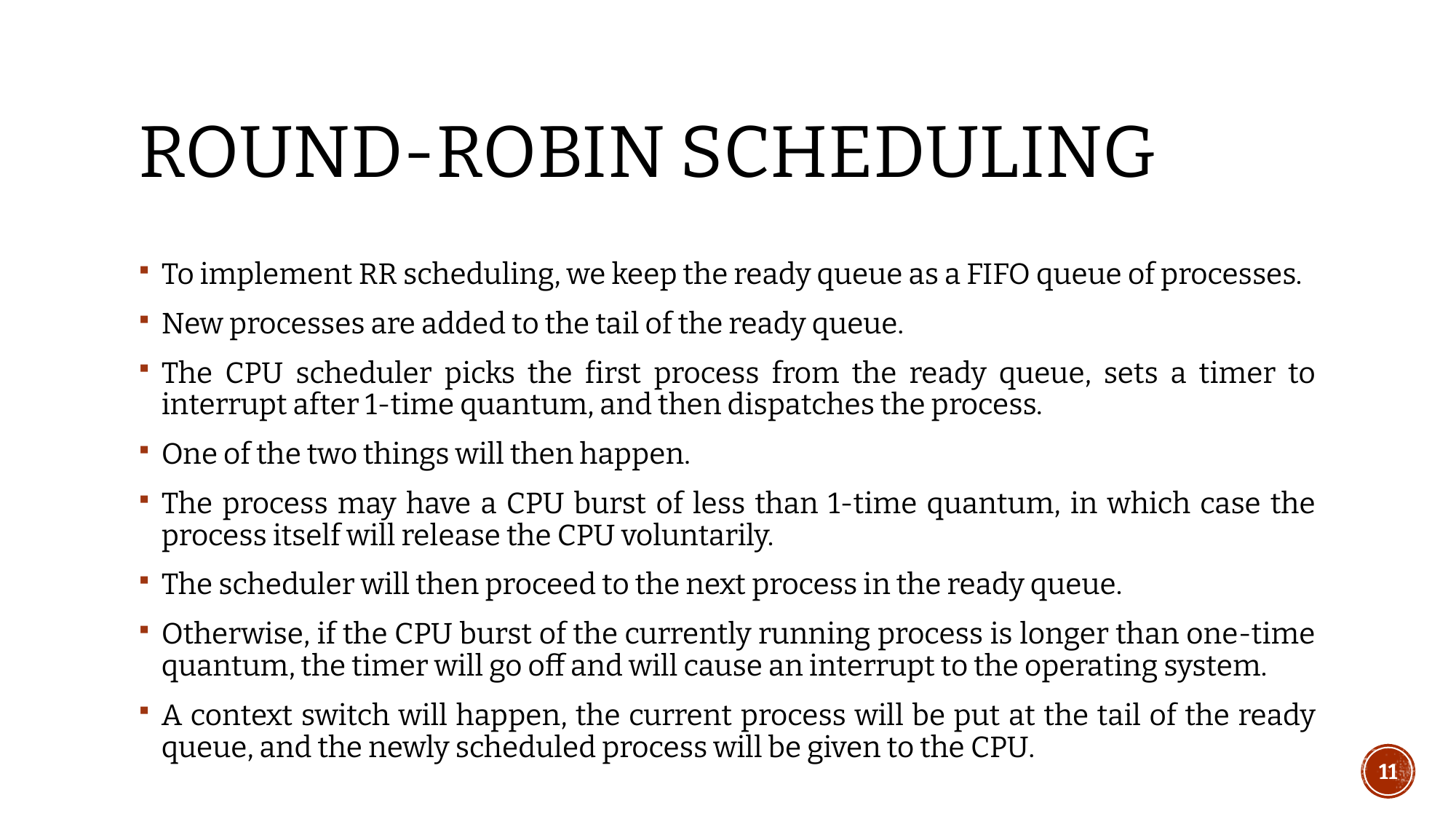

# Round-Robin Scheduling
To implement RR scheduling, we keep the ready queue as a FIFO queue of processes.
New processes are added to the tail of the ready queue.
The CPU scheduler picks the first process from the ready queue, sets a timer to interrupt after 1-time quantum, and then dispatches the process.
One of the two things will then happen.
The process may have a CPU burst of less than 1-time quantum, in which case the process itself will release the CPU voluntarily.
The scheduler will then proceed to the next process in the ready queue.
Otherwise, if the CPU burst of the currently running process is longer than one-time quantum, the timer will go off and will cause an interrupt to the operating system.
A context switch will happen, the current process will be put at the tail of the ready queue, and the newly scheduled process will be given to the CPU.
11